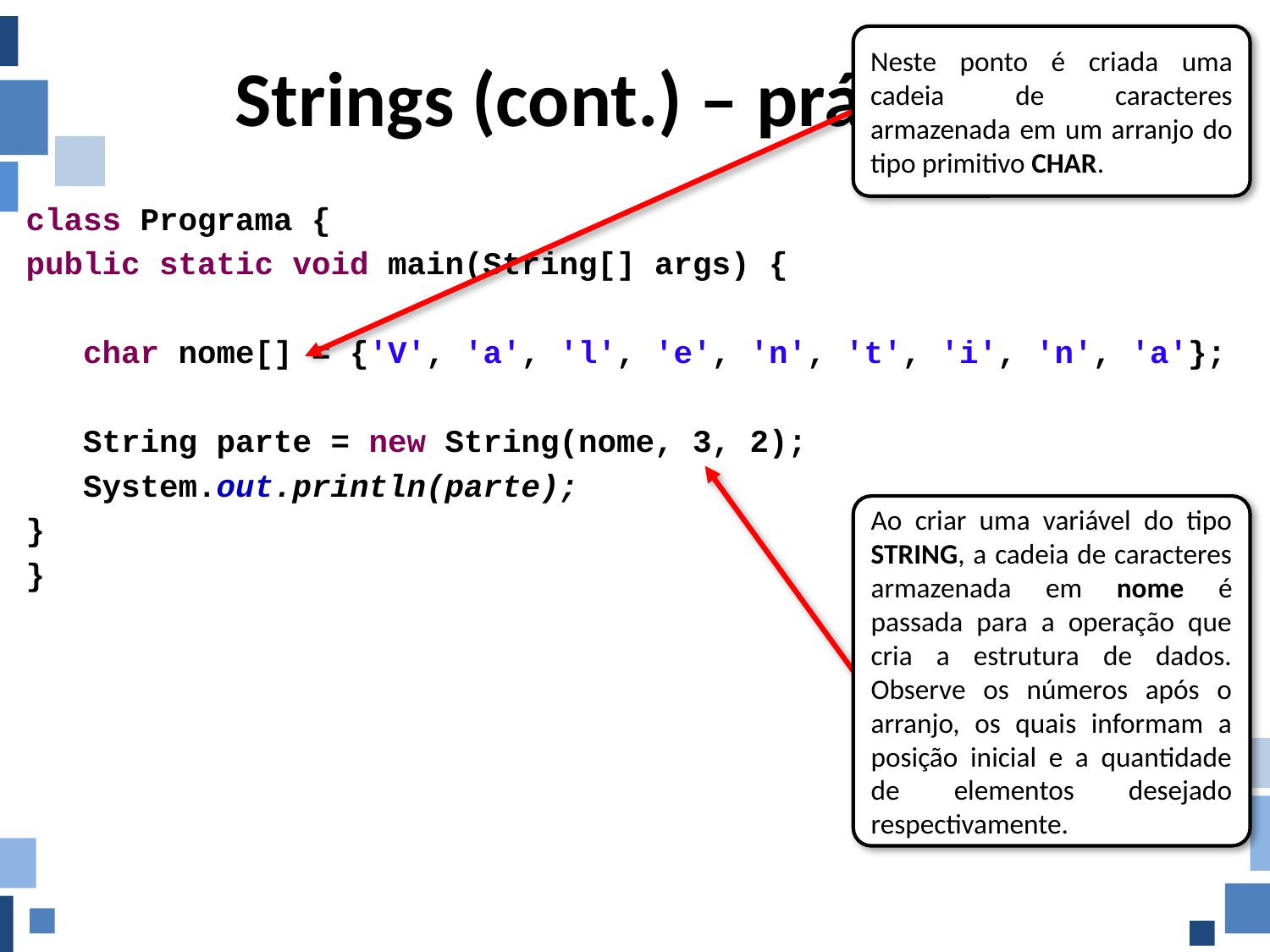

# Strings (cont.) – prática 25
Neste ponto é criada uma cadeia de caracteres armazenada em um arranjo do tipo primitivo CHAR.
class Programa {
public static void main(String[] args) {

   char nome[] = {'V', 'a', 'l', 'e', 'n', 't', 'i', 'n', 'a'};

   String parte = new String(nome, 3, 2);
   System.out.println(parte);
}
}
Ao criar uma variável do tipo STRING, a cadeia de caracteres armazenada em nome é passada para a operação que cria a estrutura de dados. Observe os números após o arranjo, os quais informam a posição inicial e a quantidade de elementos desejado respectivamente.